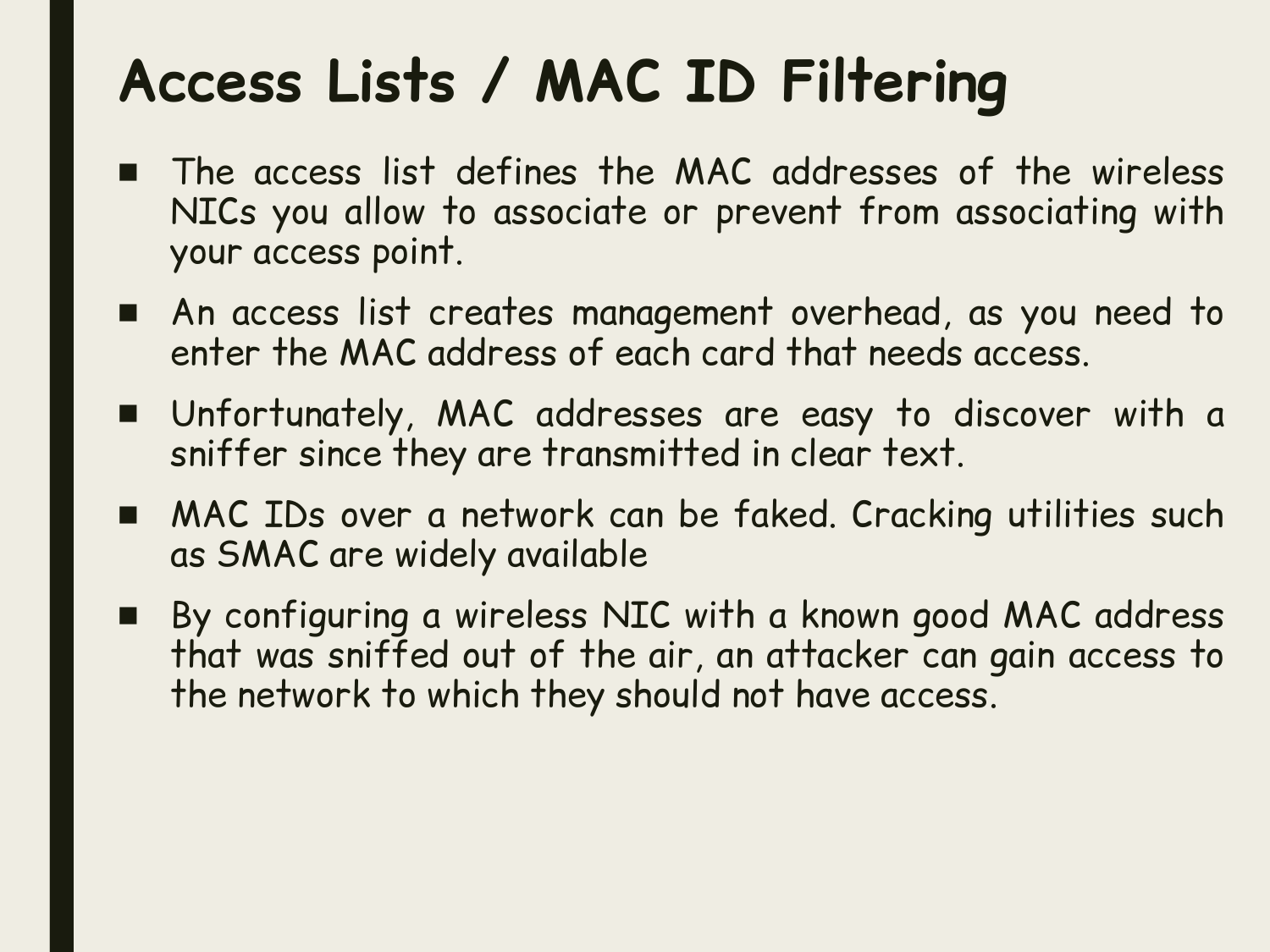

# Access Lists / MAC ID Filtering
The access list defines the MAC addresses of the wireless NICs you allow to associate or prevent from associating with your access point.
An access list creates management overhead, as you need to enter the MAC address of each card that needs access.
Unfortunately, MAC addresses are easy to discover with a sniffer since they are transmitted in clear text.
MAC IDs over a network can be faked. Cracking utilities such as SMAC are widely available
By configuring a wireless NIC with a known good MAC address that was sniffed out of the air, an attacker can gain access to the network to which they should not have access.